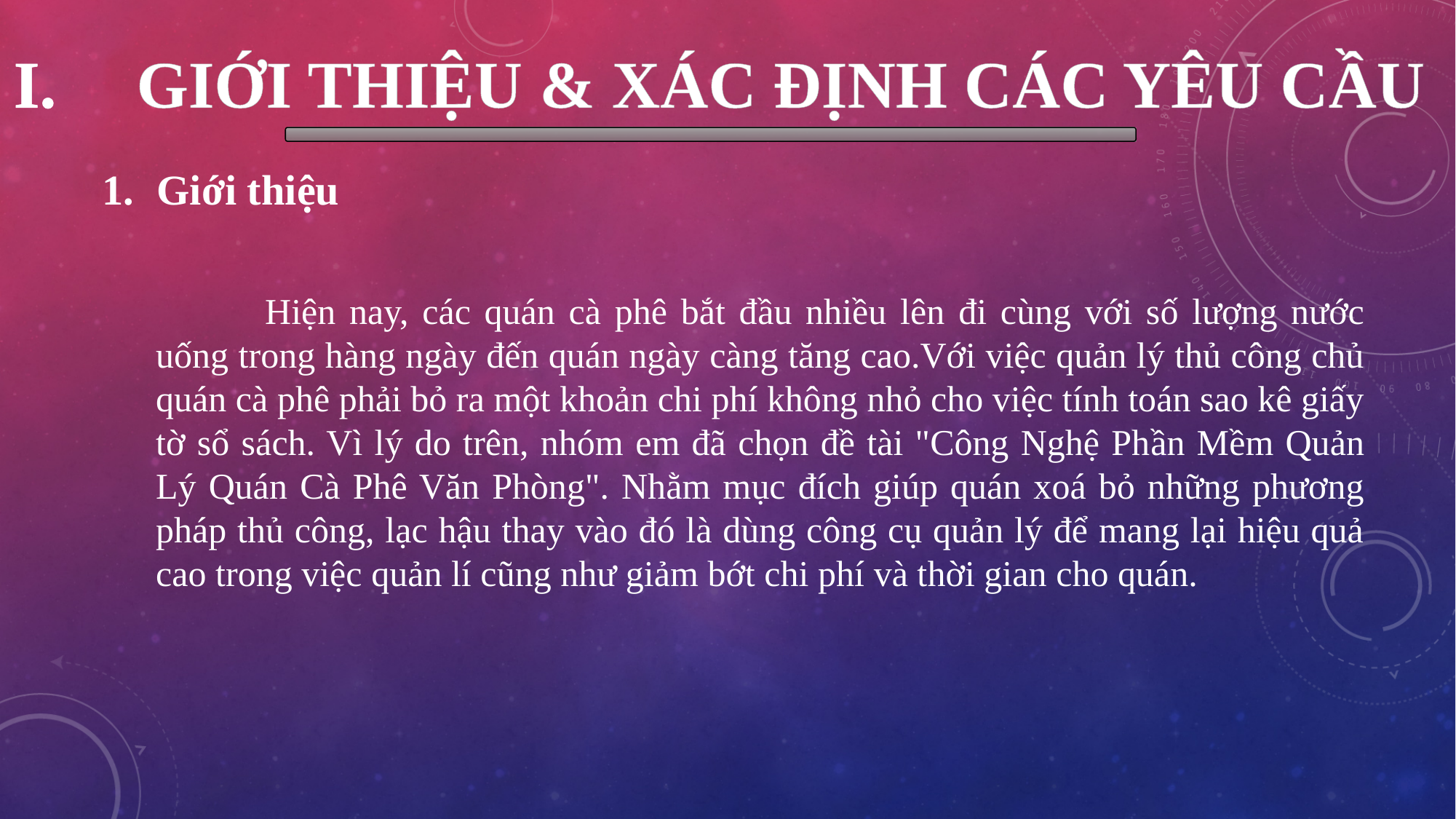

GIỚI THIỆU & XÁC ĐỊNH CÁC YÊU CẦU

Giới thiệu
	Hiện nay, các quán cà phê bắt đầu nhiều lên đi cùng với số lượng nước uống trong hàng ngày đến quán ngày càng tăng cao.Với việc quản lý thủ công chủ quán cà phê phải bỏ ra một khoản chi phí không nhỏ cho việc tính toán sao kê giấy tờ sổ sách. Vì lý do trên, nhóm em đã chọn đề tài "Công Nghệ Phần Mềm Quản Lý Quán Cà Phê Văn Phòng". Nhằm mục đích giúp quán xoá bỏ những phương pháp thủ công, lạc hậu thay vào đó là dùng công cụ quản lý để mang lại hiệu quả cao trong việc quản lí cũng như giảm bớt chi phí và thời gian cho quán.